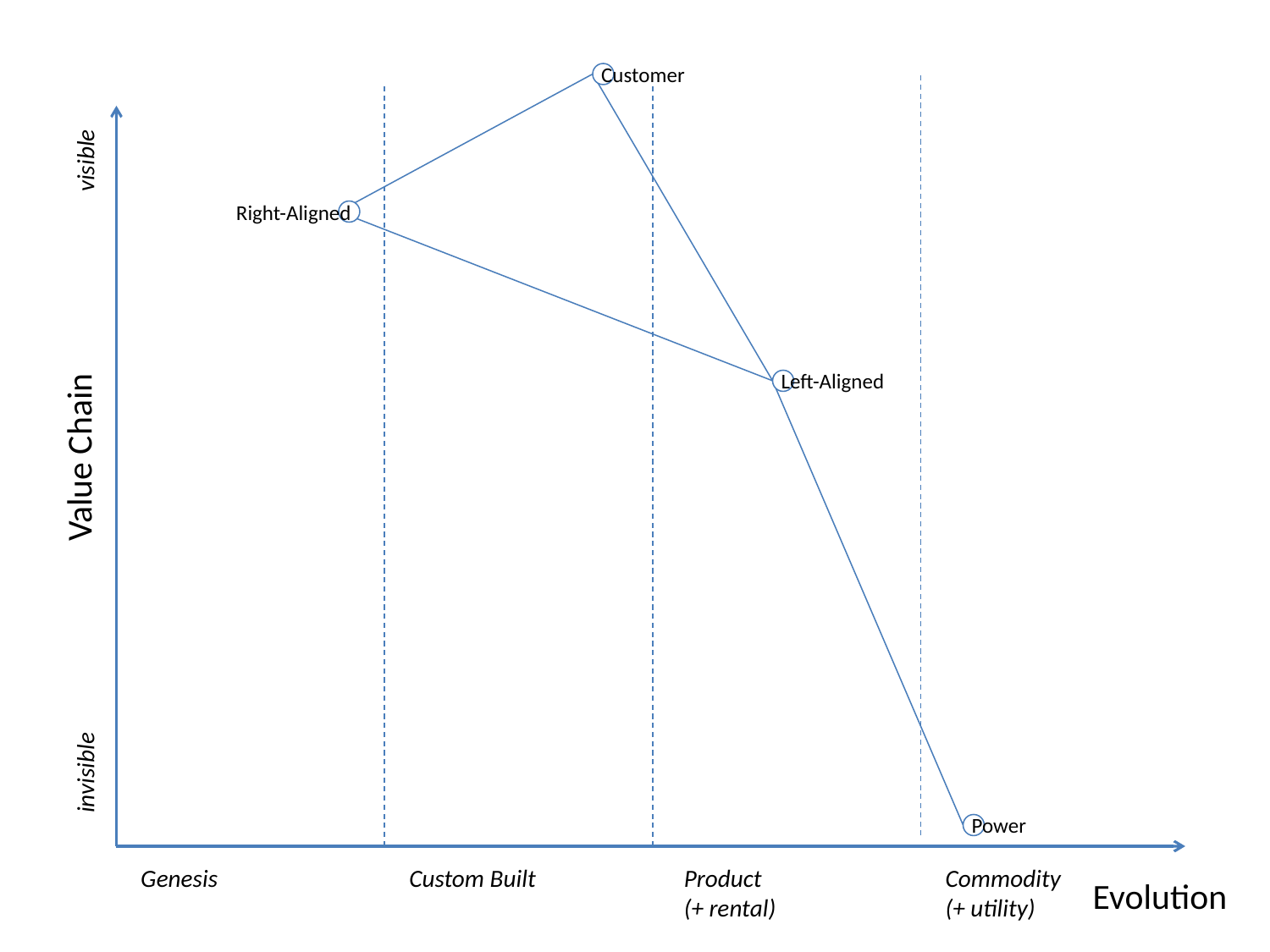

Customer
visible
Value Chain
invisible
Genesis
Custom Built
Product
(+ rental)
Commodity
(+ utility)
Evolution
Right-Aligned
Left-Aligned
Power